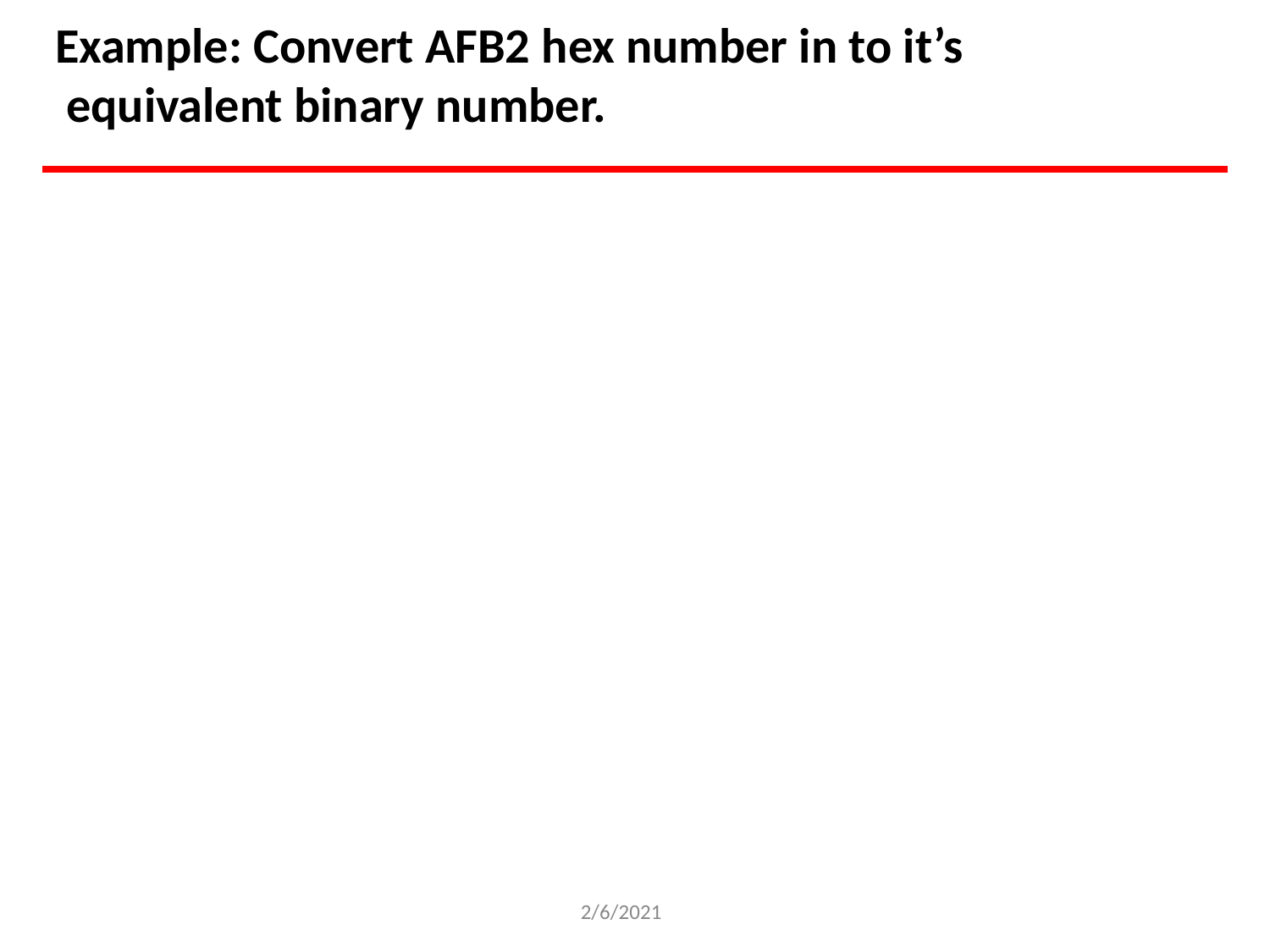

# Example: Convert AFB2 hex number in to it’s  equivalent binary number.

2/6/2021